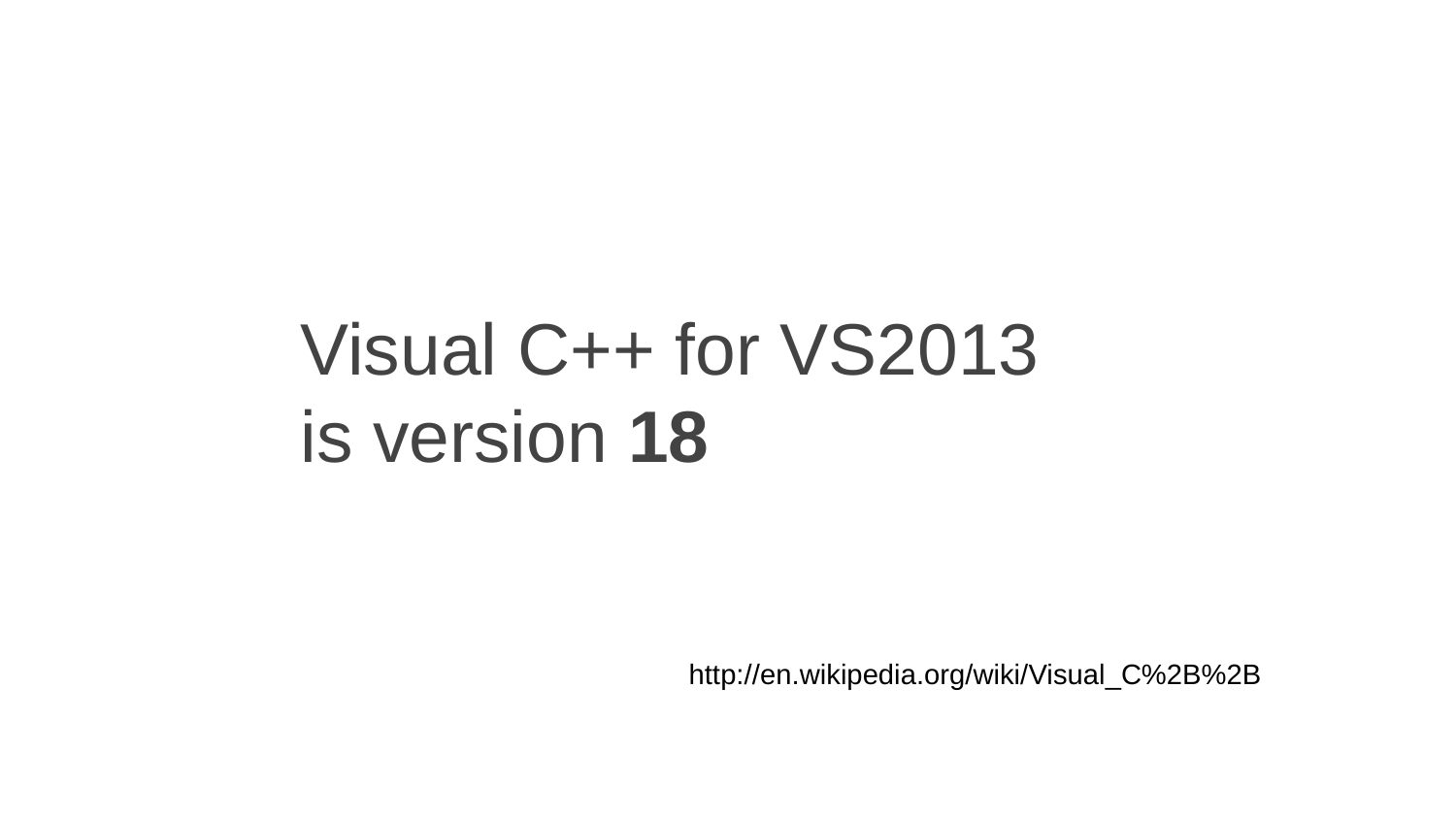

Visual C++ for VS2013 is version 18
http://en.wikipedia.org/wiki/Visual_C%2B%2B